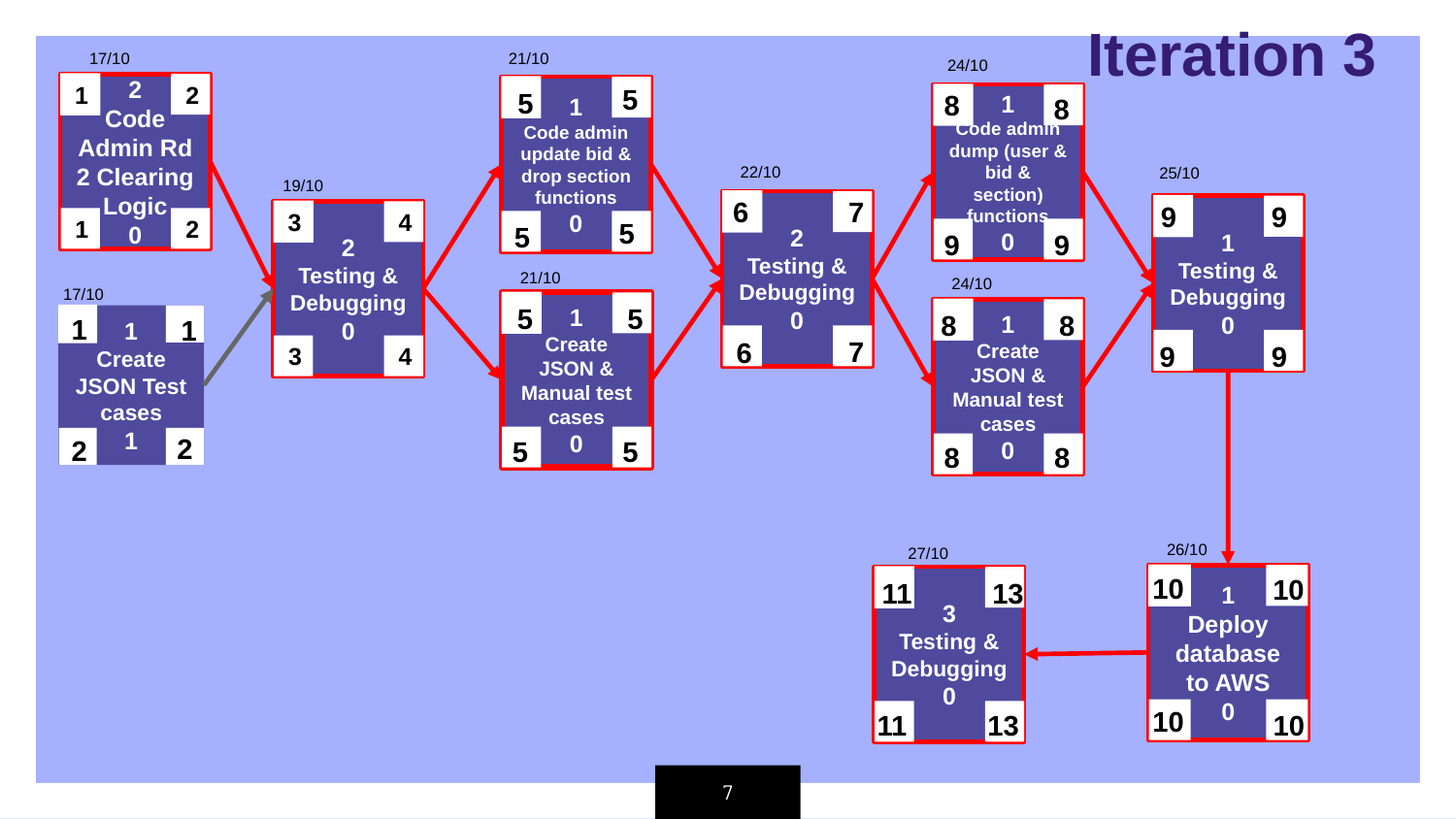

Iteration 3
21/10
17/10
24/10
 5
 5
 8
1
2
2
Code Admin Rd 2 Clearing Logic
0

 8

1
Code admin update bid & drop section functions
0

1
Code admin dump (user & bid & section) functions
0
22/10
25/10
19/10
 6
 7

 9
9

2
Testing & Debugging
0

1
Testing & Debugging
0
3
4
2
Testing & Debugging
0
5
 5
2
1

 9

 9

21/10
24/10
17/10
   al path
 5
 5

l path

1
Create JSON & Manual test cases
0
8
 8

 1
 1

1
Create JSON & Manual test cases
0

1
Create JSON Test cases
1
 7
 6
9
9

4
3
2

 2
 5
 5
 8

 8

26/10
27/10
10
10
C     al path
11
13

1
Deploy database to AWS
0

3
Testing & Debugging
0
10
11
13
10

7